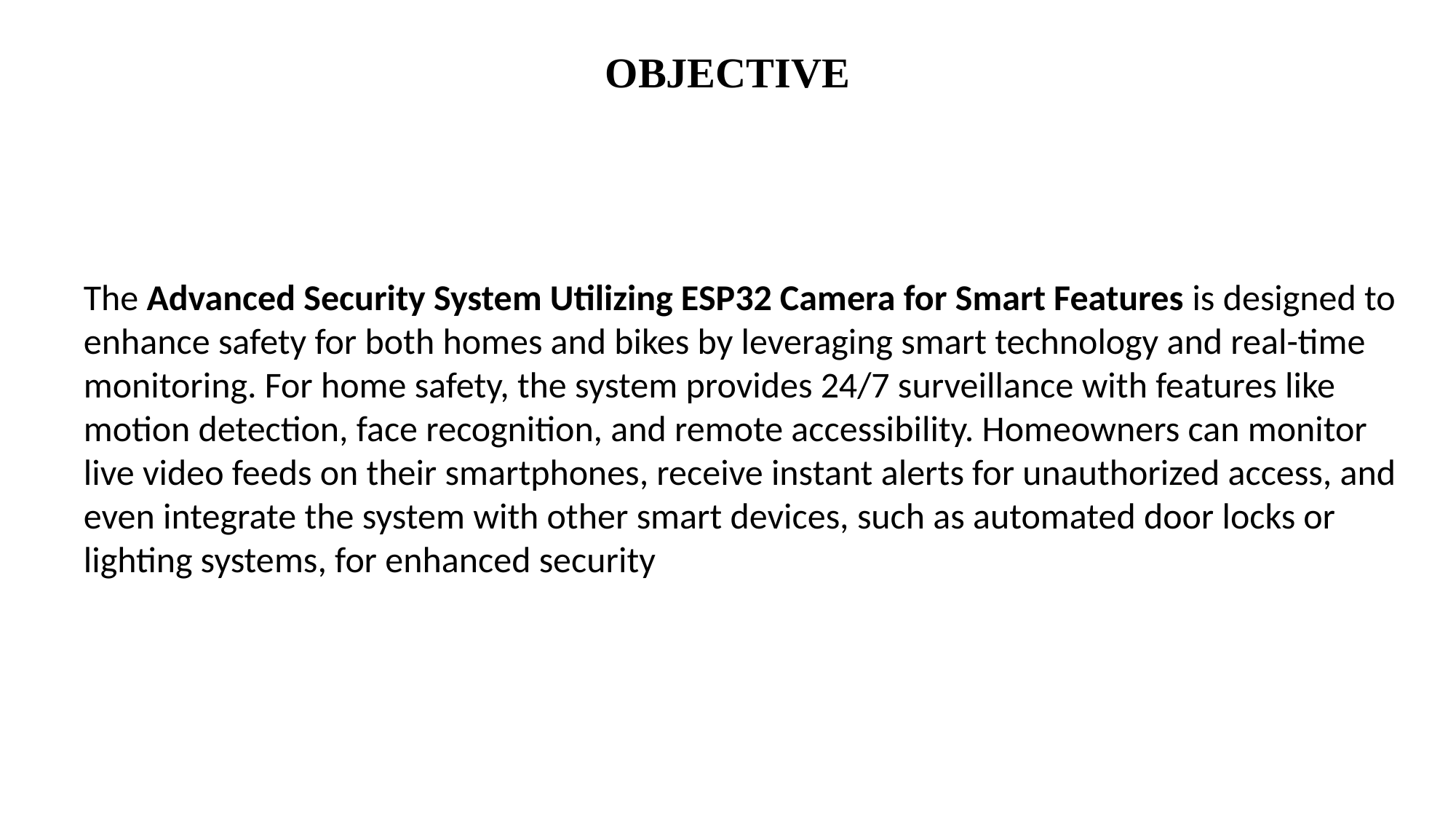

# OBJECTIVE
The Advanced Security System Utilizing ESP32 Camera for Smart Features is designed to enhance safety for both homes and bikes by leveraging smart technology and real-time monitoring. For home safety, the system provides 24/7 surveillance with features like motion detection, face recognition, and remote accessibility. Homeowners can monitor live video feeds on their smartphones, receive instant alerts for unauthorized access, and even integrate the system with other smart devices, such as automated door locks or lighting systems, for enhanced security